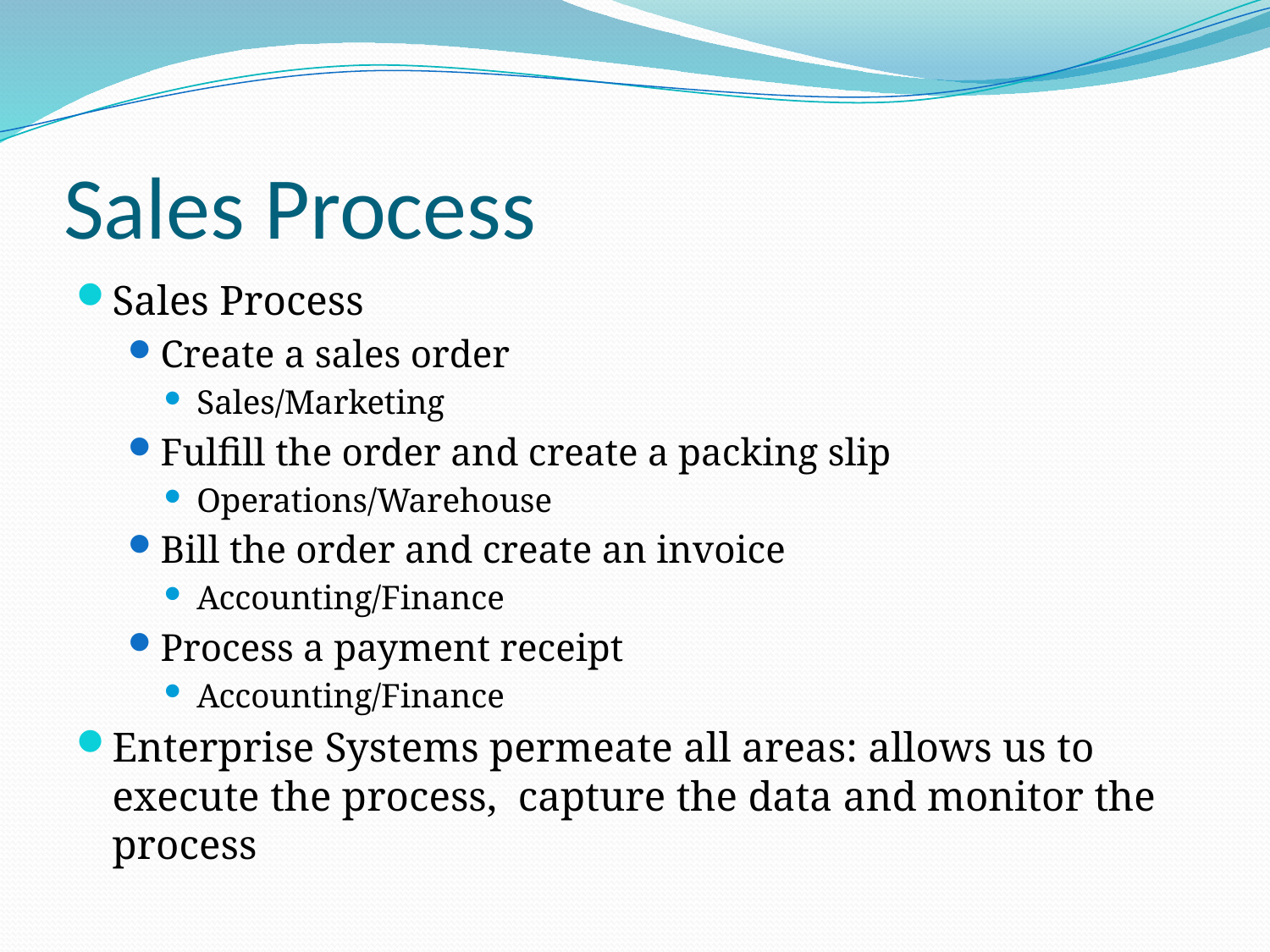

# Sales Process
Sales Process
Create a sales order
Sales/Marketing
Fulfill the order and create a packing slip
Operations/Warehouse
Bill the order and create an invoice
Accounting/Finance
Process a payment receipt
Accounting/Finance
Enterprise Systems permeate all areas: allows us to execute the process,  capture the data and monitor the process